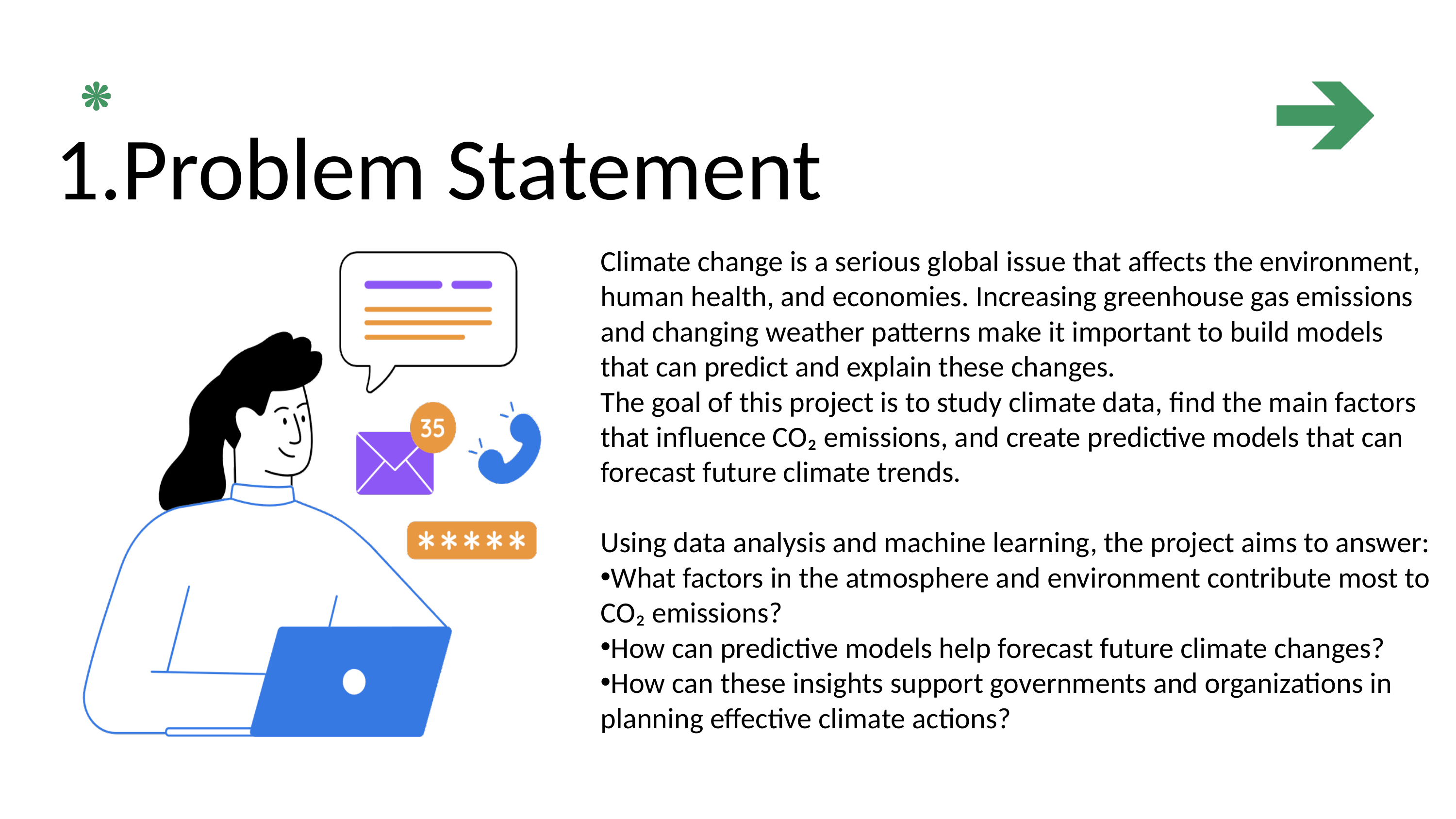

1.Problem Statement
Climate change is a serious global issue that affects the environment, human health, and economies. Increasing greenhouse gas emissions and changing weather patterns make it important to build models that can predict and explain these changes.
The goal of this project is to study climate data, find the main factors that influence CO₂ emissions, and create predictive models that can forecast future climate trends.

Using data analysis and machine learning, the project aims to answer:
What factors in the atmosphere and environment contribute most to CO₂ emissions?
How can predictive models help forecast future climate changes?
How can these insights support governments and organizations in planning effective climate actions?